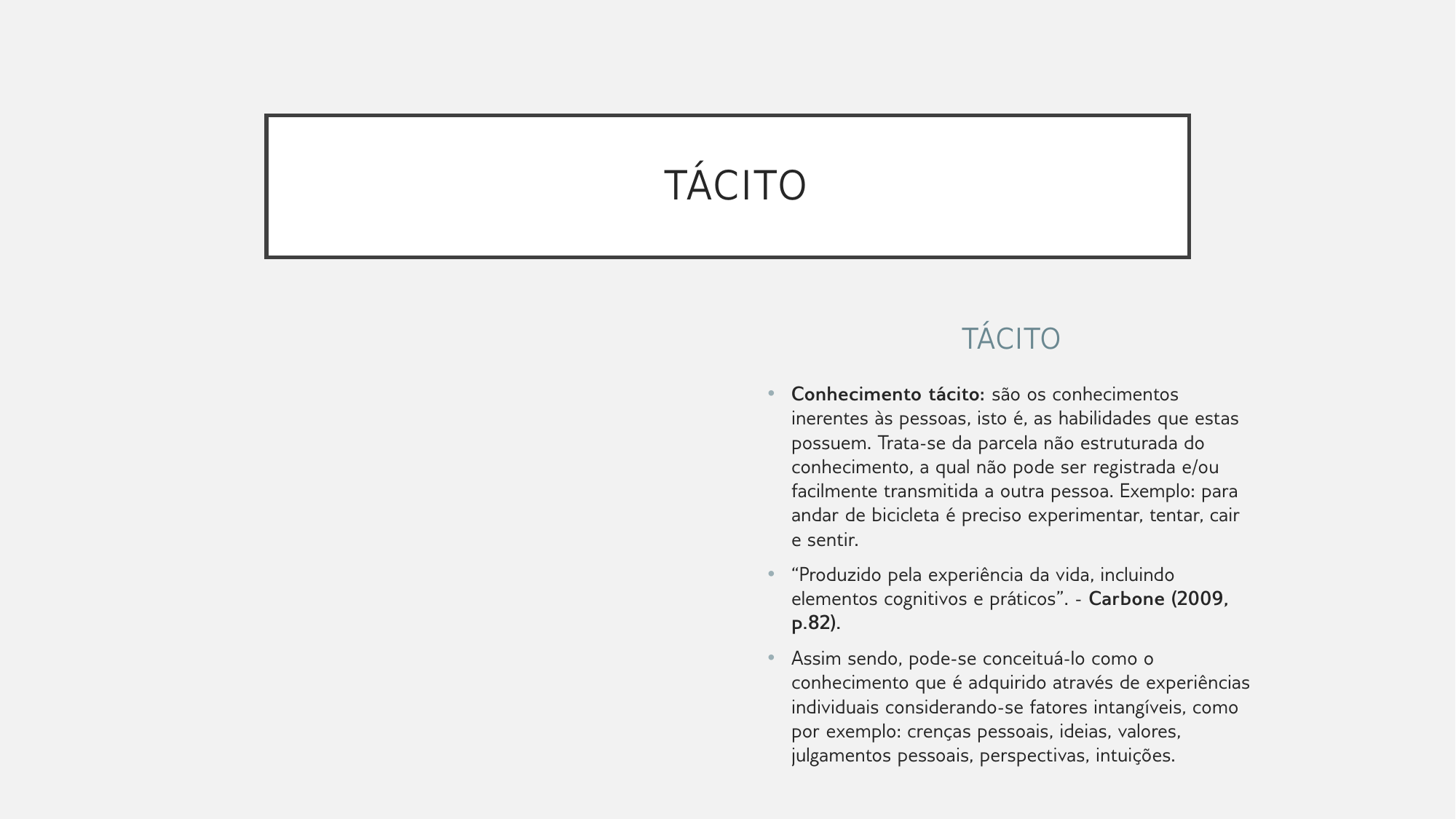

# tácito

tácito

Conhecimento tácito: são os conhecimentos inerentes às pessoas, isto é, as habilidades que estas possuem. Trata-se da parcela não estruturada do conhecimento, a qual não pode ser registrada e/ou facilmente transmitida a outra pessoa. Exemplo: para andar de bicicleta é preciso experimentar, tentar, cair e sentir.
“Produzido pela experiência da vida, incluindo elementos cognitivos e práticos”. - Carbone (2009, p.82).
Assim sendo, pode-se conceituá-lo como o conhecimento que é adquirido através de experiências individuais considerando-se fatores intangíveis, como por exemplo: crenças pessoais, ideias, valores, julgamentos pessoais, perspectivas, intuições.